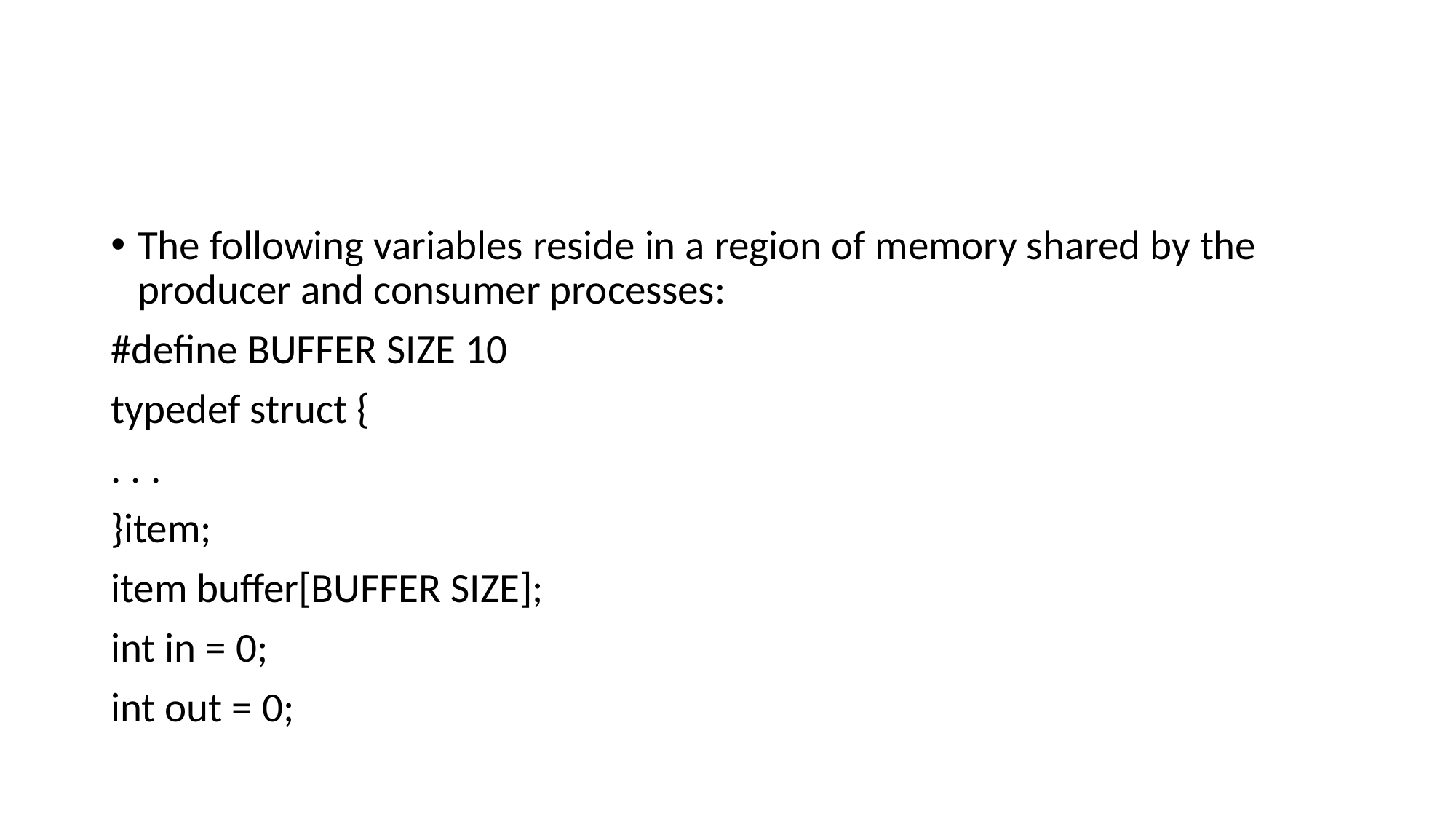

#
The following variables reside in a region of memory shared by the producer and consumer processes:
#define BUFFER SIZE 10
typedef struct {
. . .
}item;
item buffer[BUFFER SIZE];
int in = 0;
int out = 0;